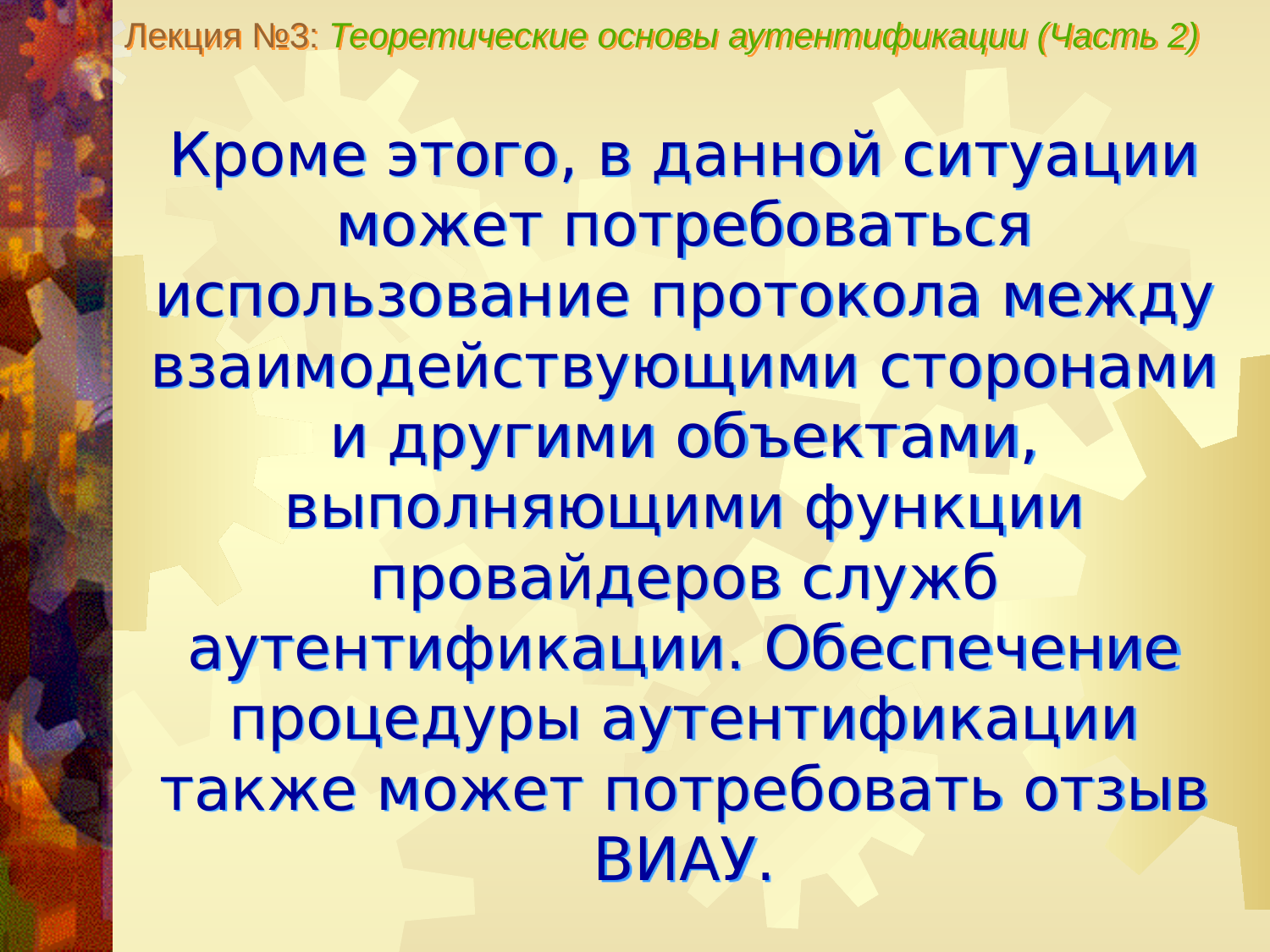

Лекция №3: Теоретические основы аутентификации (Часть 2)
Кроме этого, в данной ситуации может потребоваться использование протокола между взаимодействующими сторонами и другими объектами, выполняющими функции провайдеров служб аутентификации. Обеспечение процедуры аутентификации также может потребовать отзыв ВИАУ.